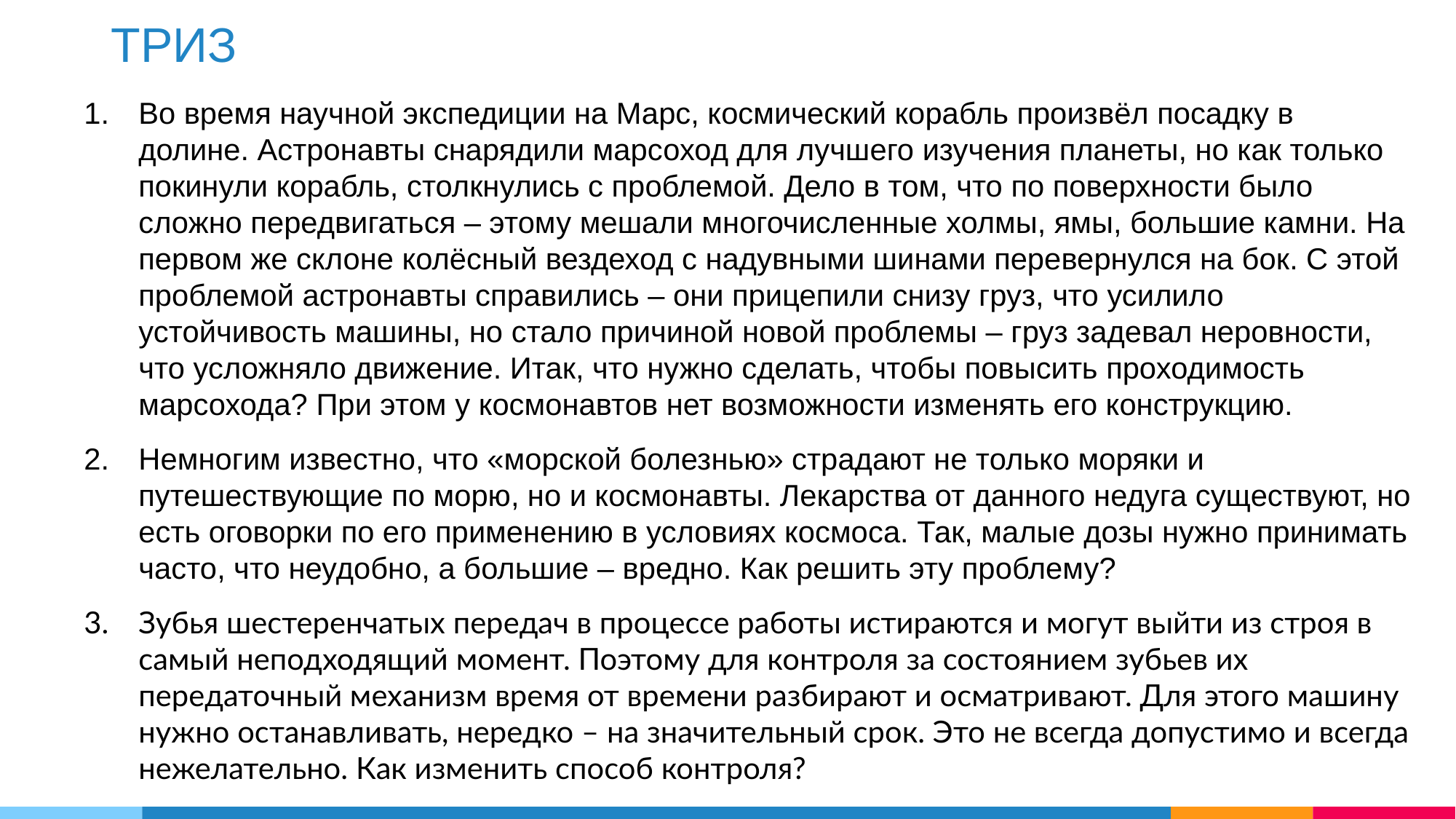

ТРИЗ

Во время научной экспедиции на Марс, космический корабль произвёл посадку в долине. Астронавты снарядили марсоход для лучшего изучения планеты, но как только покинули корабль, столкнулись с проблемой. Дело в том, что по поверхности было сложно передвигаться – этому мешали многочисленные холмы, ямы, большие камни. На первом же склоне колёсный вездеход с надувными шинами перевернулся на бок. С этой проблемой астронавты справились – они прицепили снизу груз, что усилило устойчивость машины, но стало причиной новой проблемы – груз задевал неровности, что усложняло движение. Итак, что нужно сделать, чтобы повысить проходимость марсохода? При этом у космонавтов нет возможности изменять его конструкцию.
Немногим известно, что «морской болезнью» страдают не только моряки и путешествующие по морю, но и космонавты. Лекарства от данного недуга существуют, но есть оговорки по его применению в условиях космоса. Так, малые дозы нужно принимать часто, что неудобно, а большие – вредно. Как решить эту проблему?
Зубья шестеренчатых передач в процессе работы истираются и могут выйти из строя в самый неподходящий момент. Поэтому для контроля за состоянием зубьев их передаточный механизм время от времени разбирают и осматривают. Для этого машину нужно останавливать, нередко – на значительный срок. Это не всегда допустимо и всегда нежелательно. Как изменить способ контроля?